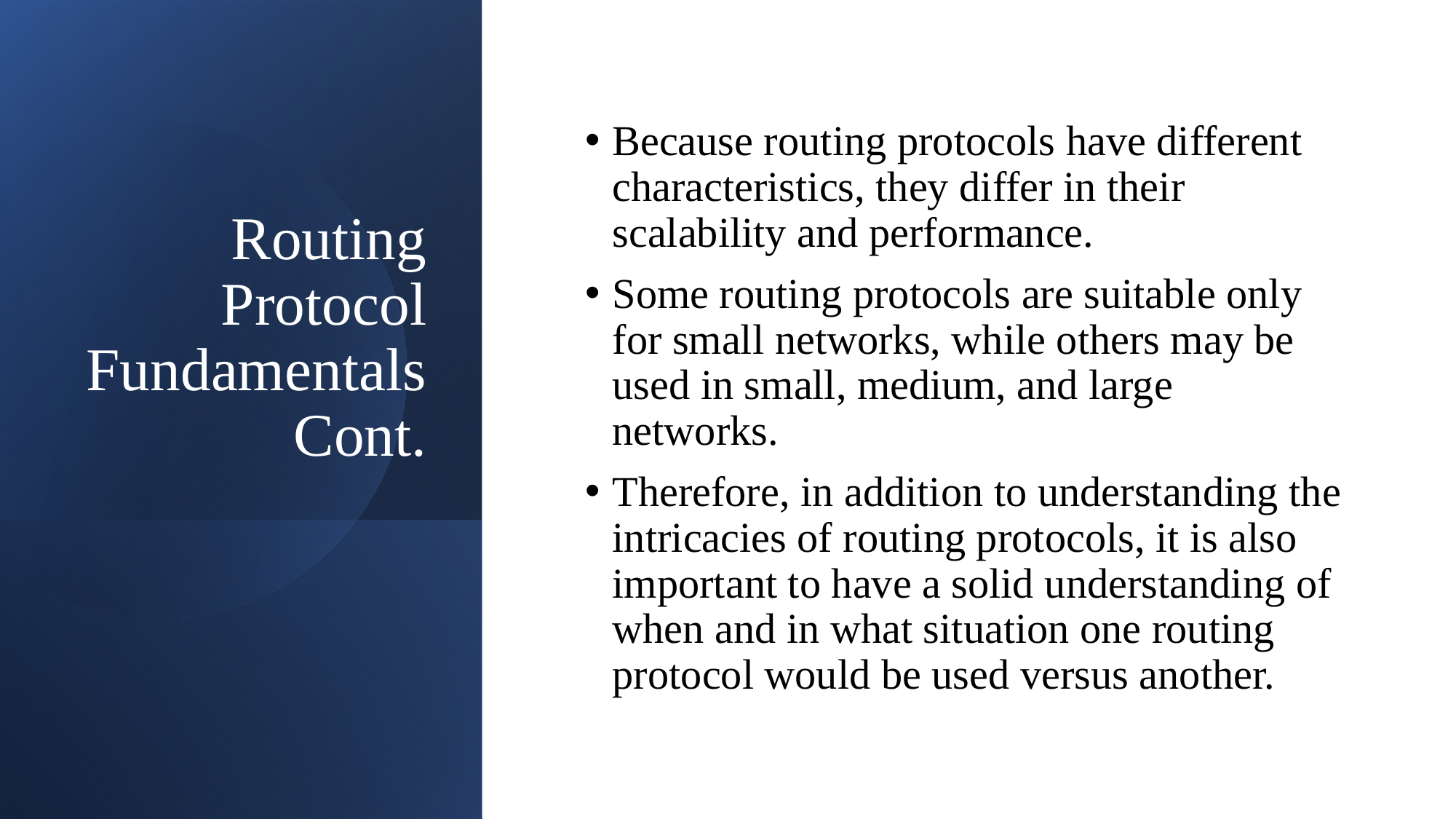

# Routing Protocol Fundamentals Cont.
Because routing protocols have different characteristics, they differ in their scalability and performance.
Some routing protocols are suitable only for small networks, while others may be used in small, medium, and large networks.
Therefore, in addition to understanding the intricacies of routing protocols, it is also important to have a solid understanding of when and in what situation one routing protocol would be used versus another.